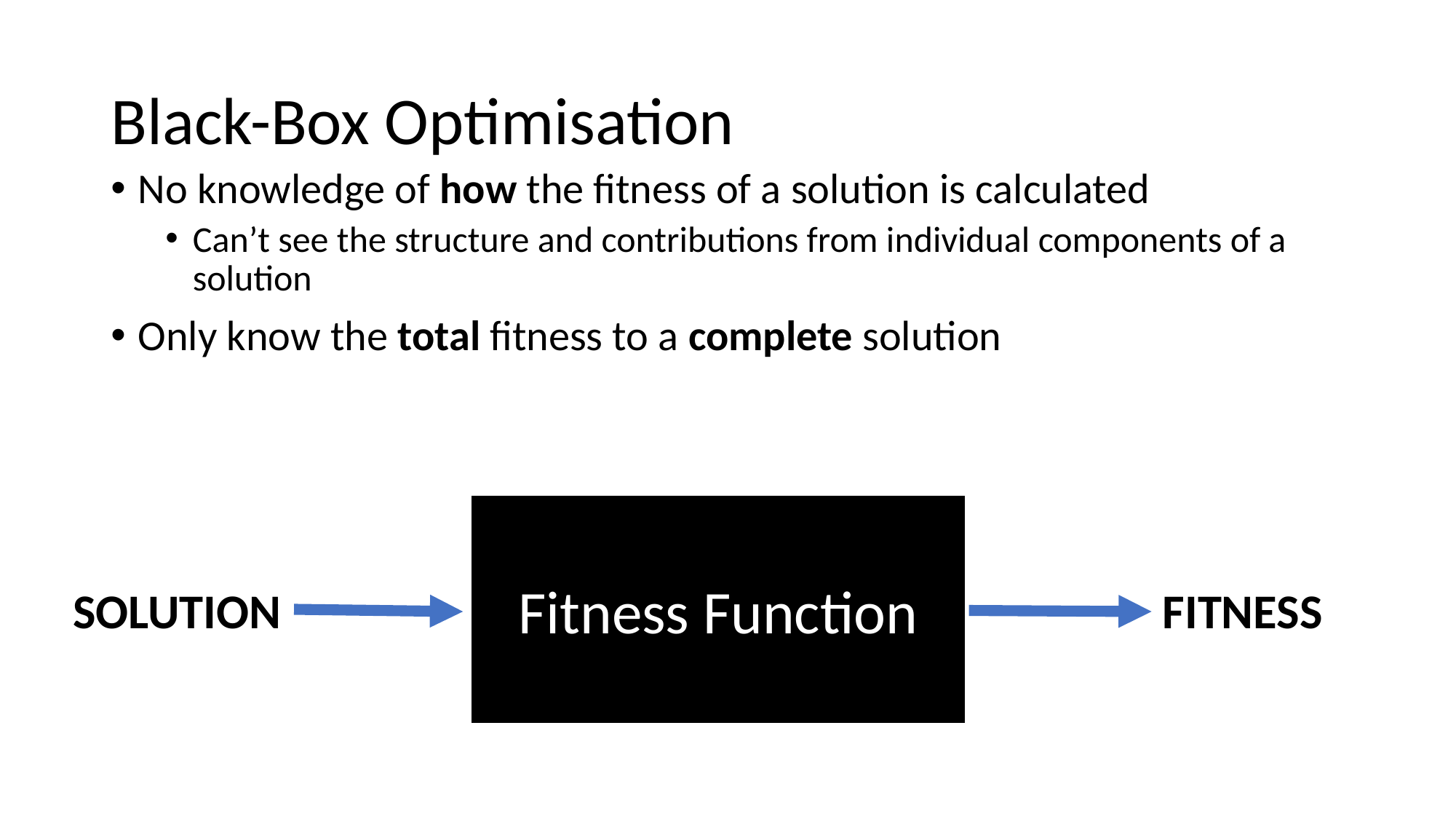

# Black-Box Optimisation
No knowledge of how the fitness of a solution is calculated
Can’t see the structure and contributions from individual components of a solution
Only know the total fitness to a complete solution
Fitness Function
FITNESS FUNCTION

FITNESS
SOLUTION